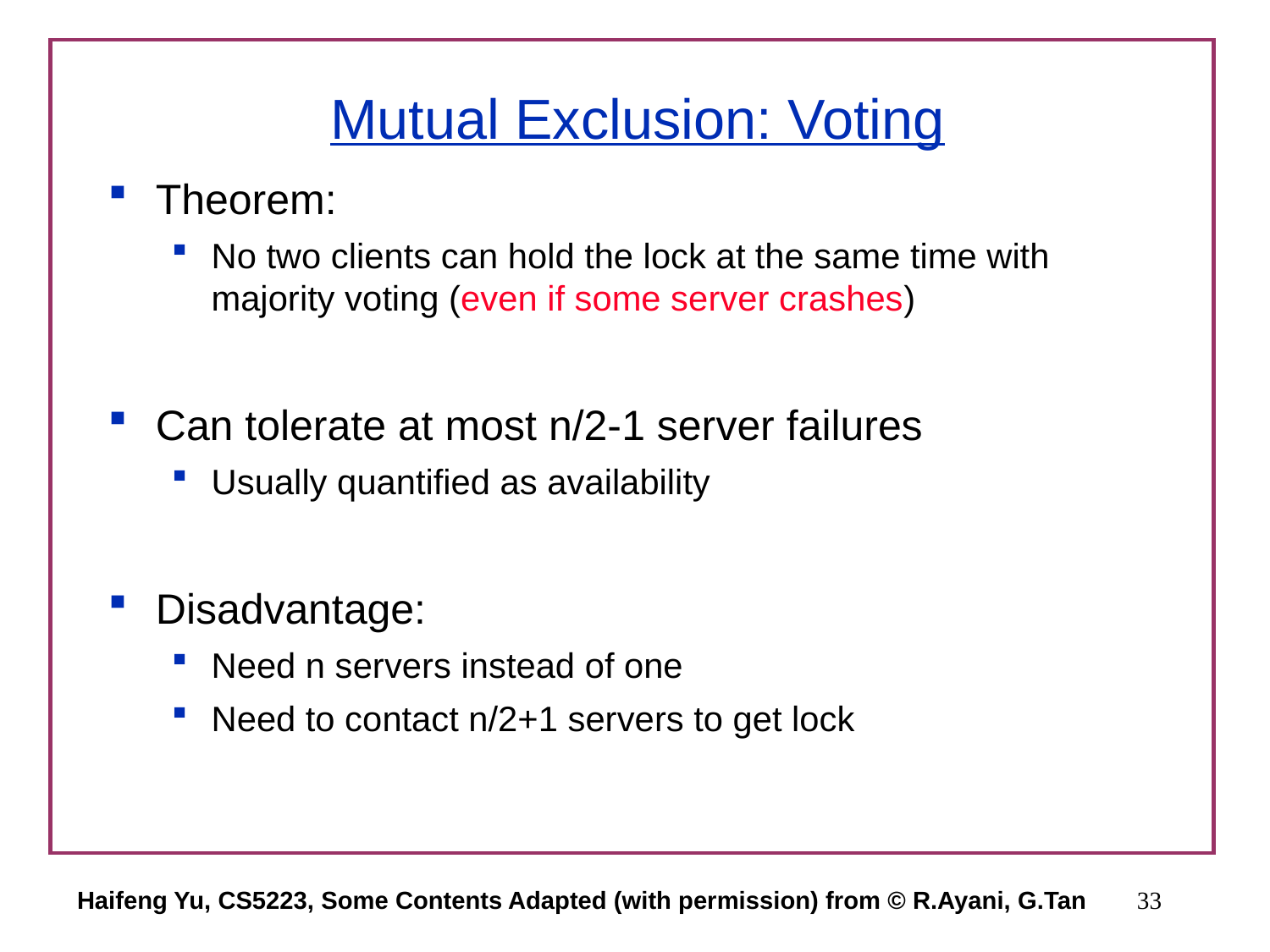

# Mutual Exclusion: Voting
Theorem:
No two clients can hold the lock at the same time with majority voting (even if some server crashes)

Can tolerate at most n/2-1 server failures
Usually quantified as availability

Disadvantage:
Need n servers instead of one
Need to contact n/2+1 servers to get lock
Haifeng Yu, CS5223, Some Contents Adapted (with permission) from © R.Ayani, G.Tan
33